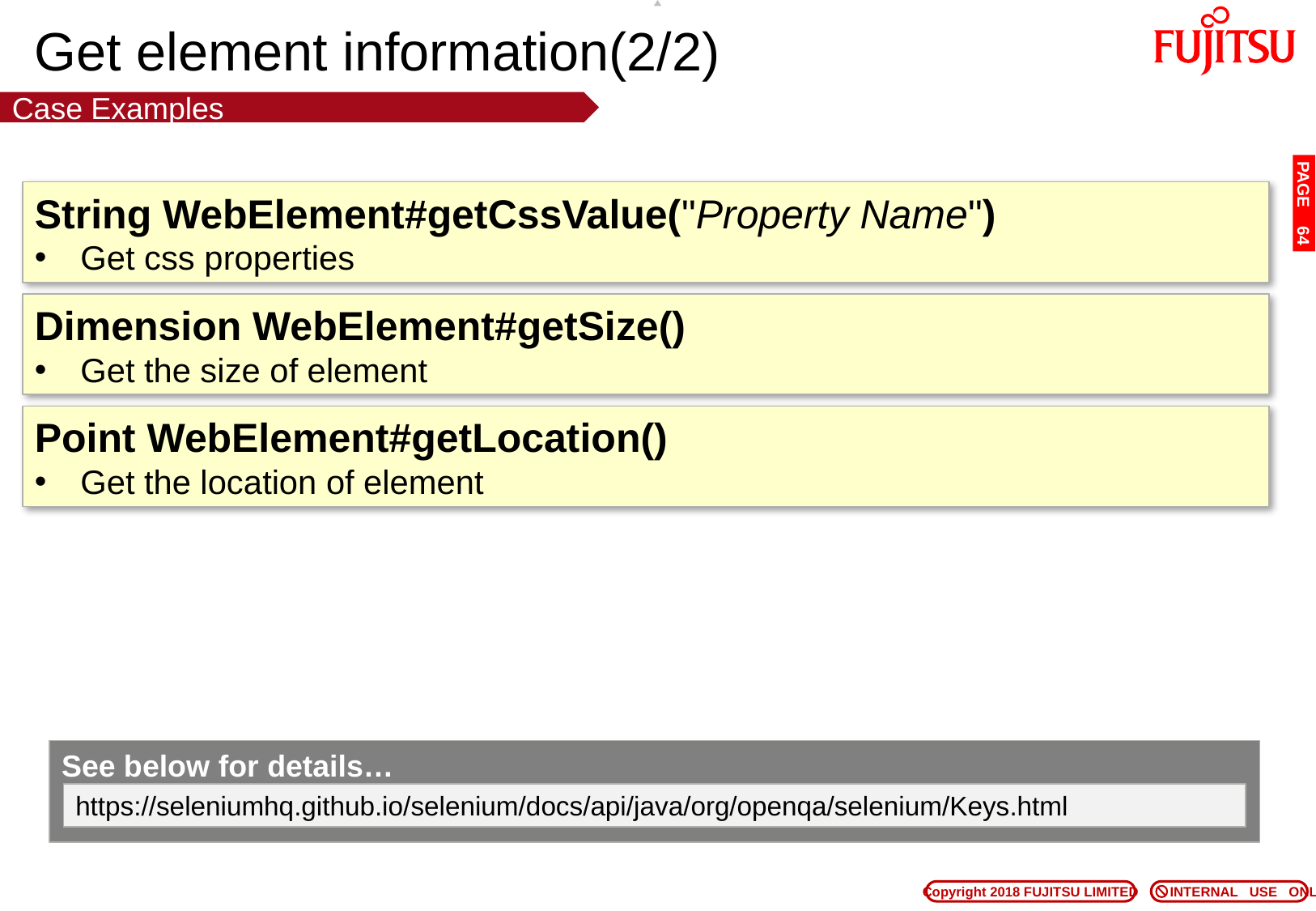

# Get element information(2/2)
Case Examples
String WebElement#getCssValue("Property Name")
Get css properties
PAGE    64
Dimension WebElement#getSize()
Get the size of element
Point WebElement#getLocation()
Get the location of element
See below for details…
https://seleniumhq.github.io/selenium/docs/api/java/org/openqa/selenium/Keys.html